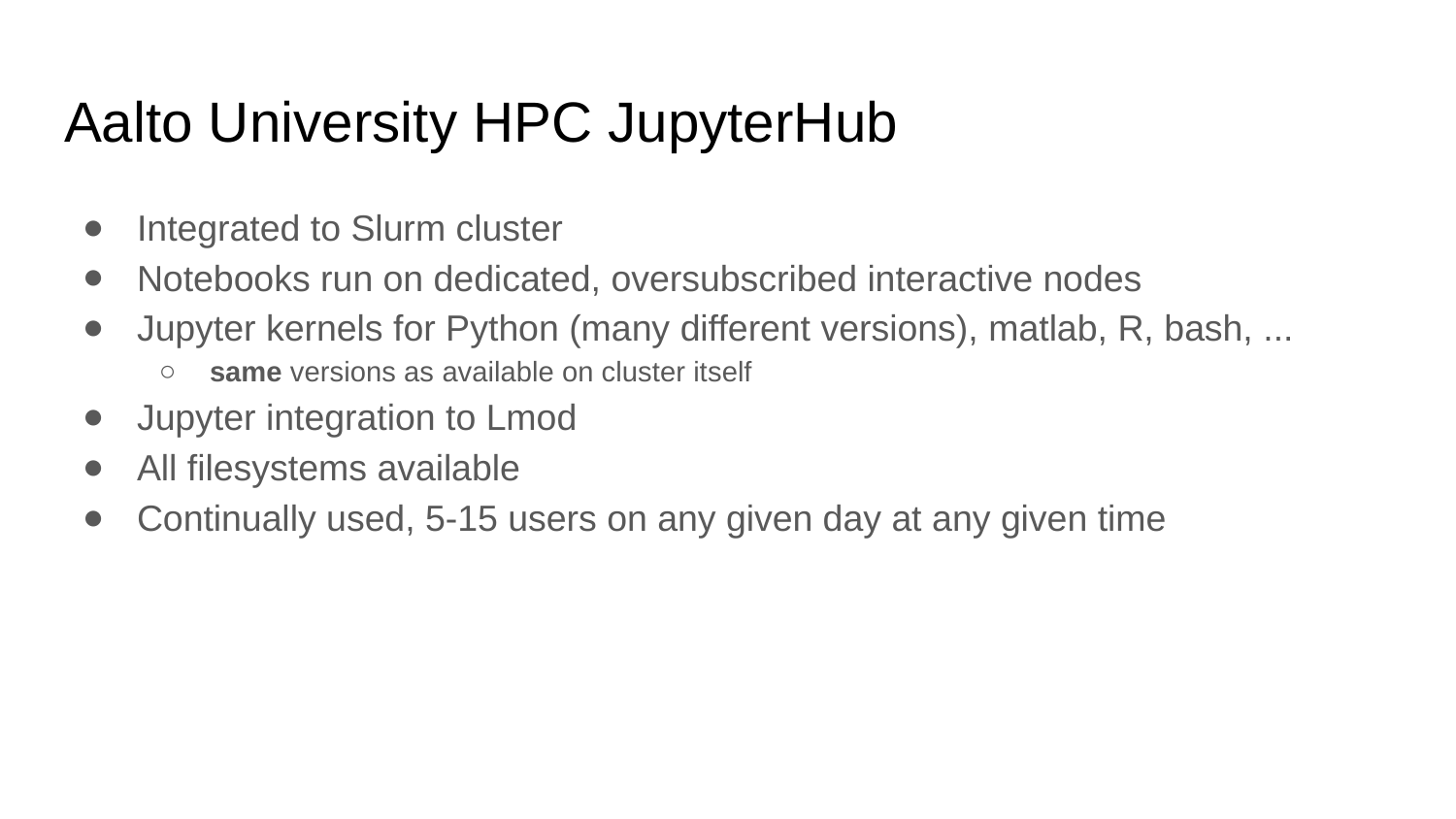

# Aalto University HPC JupyterHub
Integrated to Slurm cluster
Notebooks run on dedicated, oversubscribed interactive nodes
Jupyter kernels for Python (many different versions), matlab, R, bash, ...
same versions as available on cluster itself
Jupyter integration to Lmod
All filesystems available
Continually used, 5-15 users on any given day at any given time